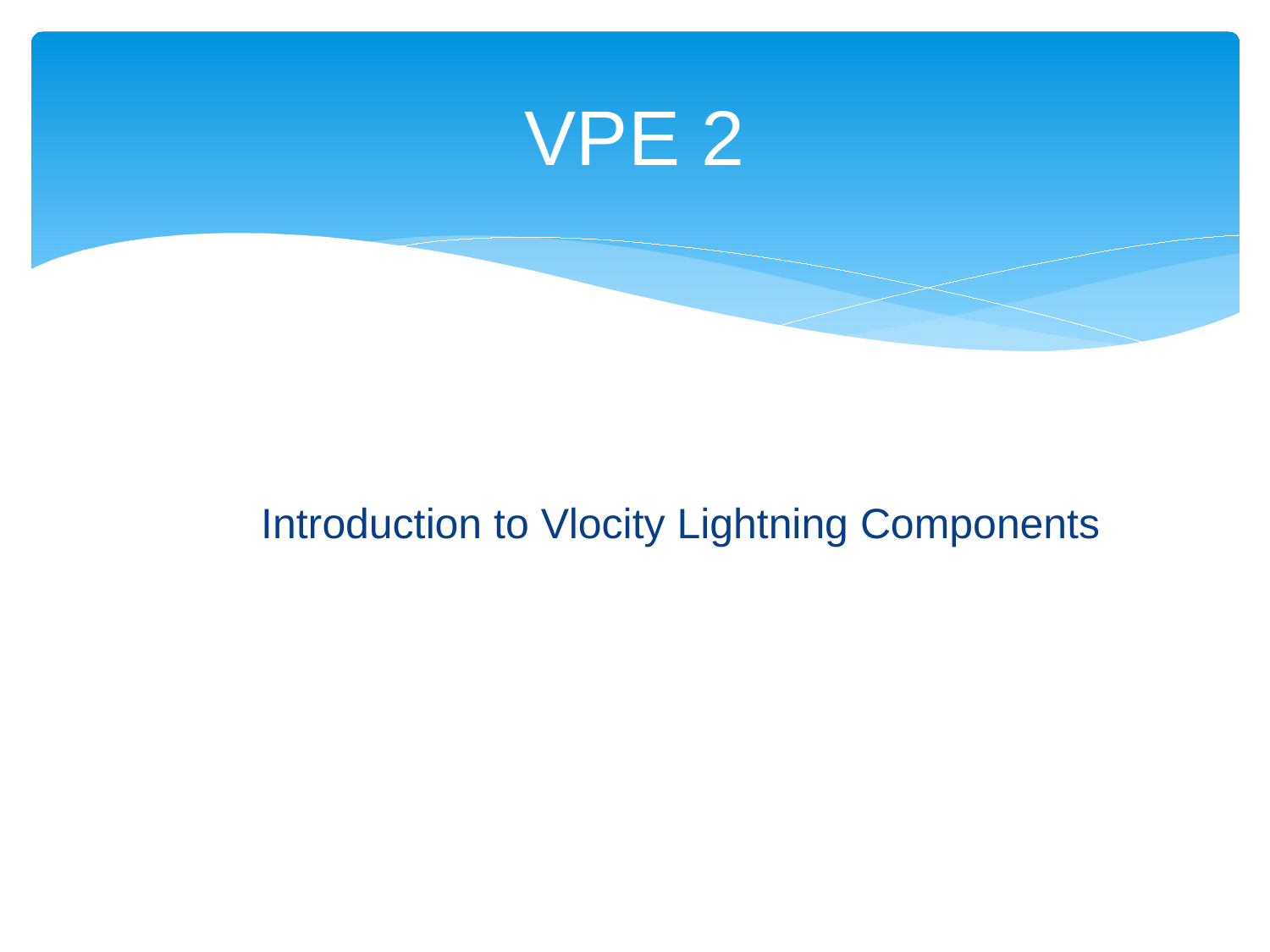

# VPE 2

	Introduction to Vlocity Lightning Components